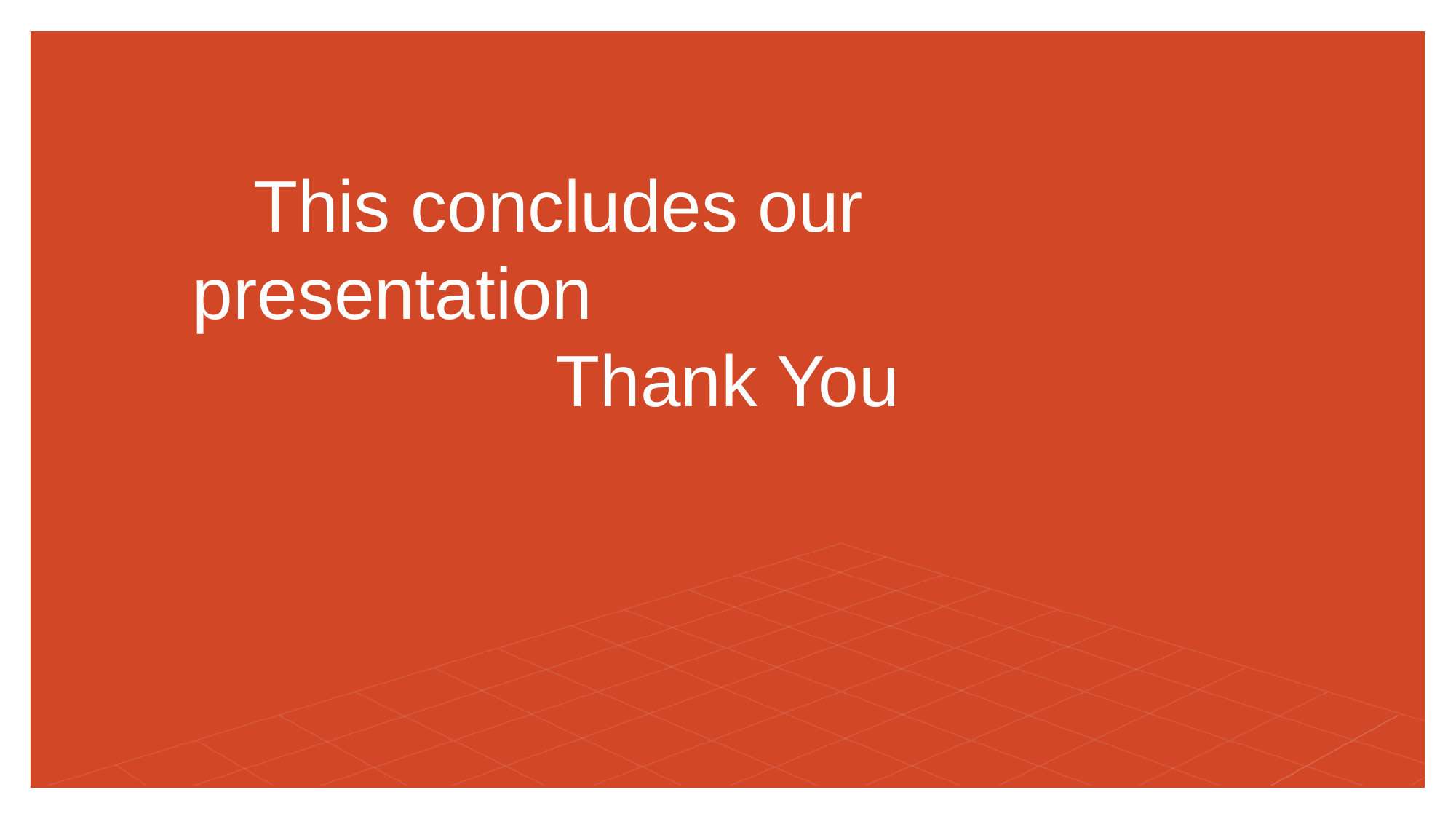

# This concludes our presentation                   Thank You